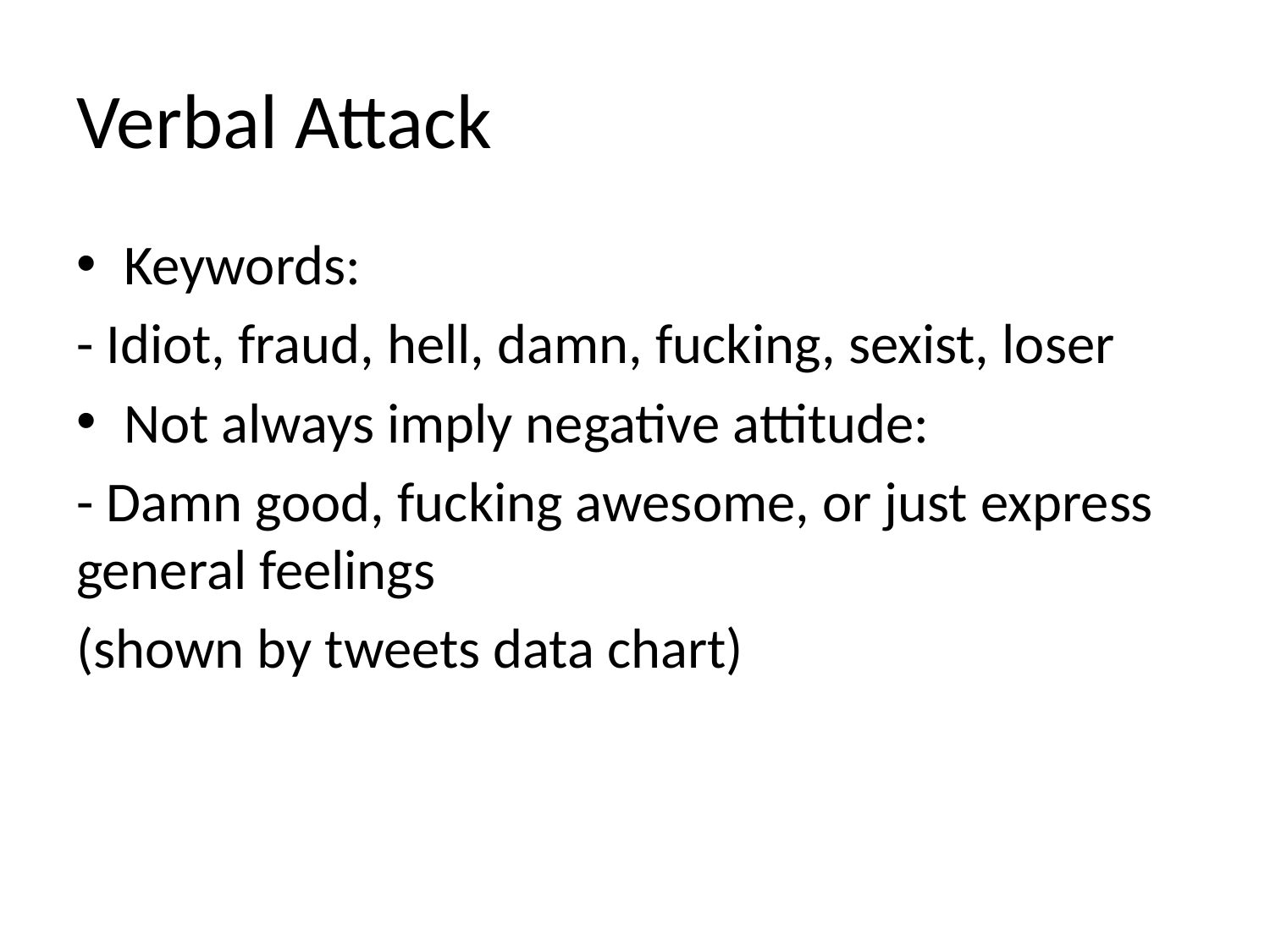

# Verbal Attack
Keywords:
- Idiot, fraud, hell, damn, fucking, sexist, loser
Not always imply negative attitude:
- Damn good, fucking awesome, or just express general feelings
(shown by tweets data chart)